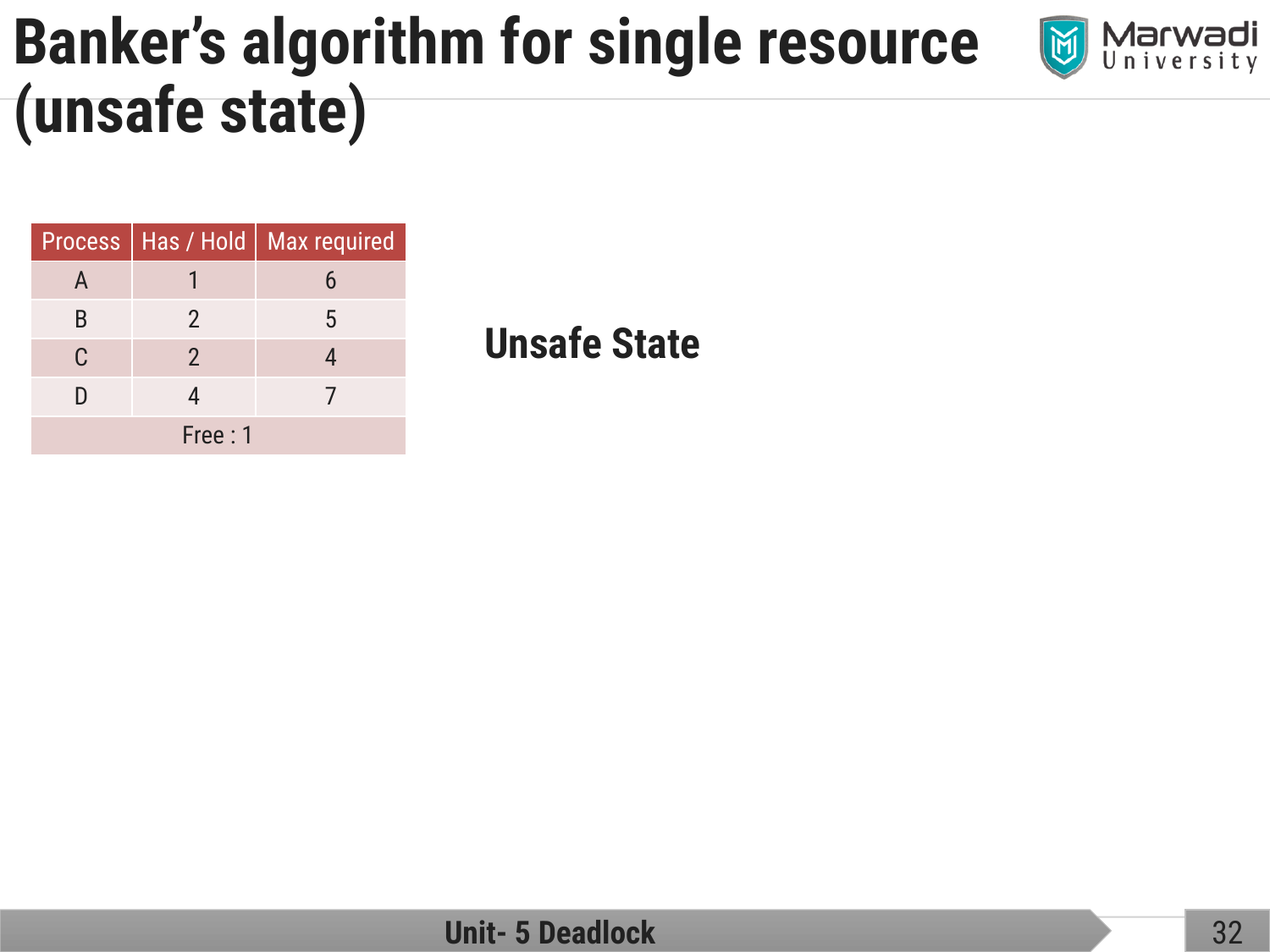

Banker’s algorithm for single resource (unsafe state)

| Process | Has / Hold | Max required |
| --- | --- | --- |
| A | 1 | 6 |
| B | 2 | 5 |
| C | 2 | 4 |
| D | 4 | 7 |
| Free : 1 |  |  |
Unsafe State